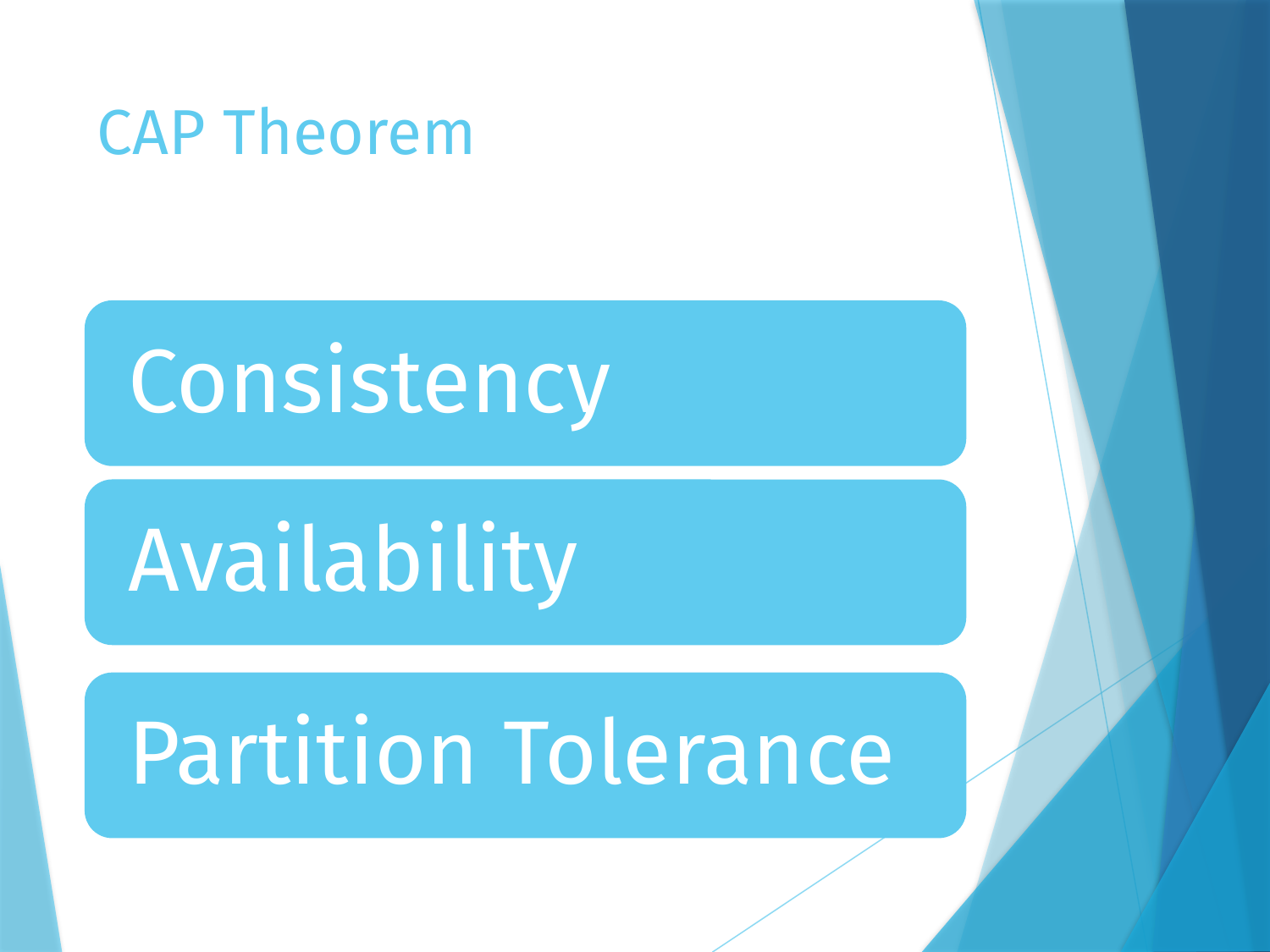

# CAP Theorem
Consistency
Availability
Partition Tolerance